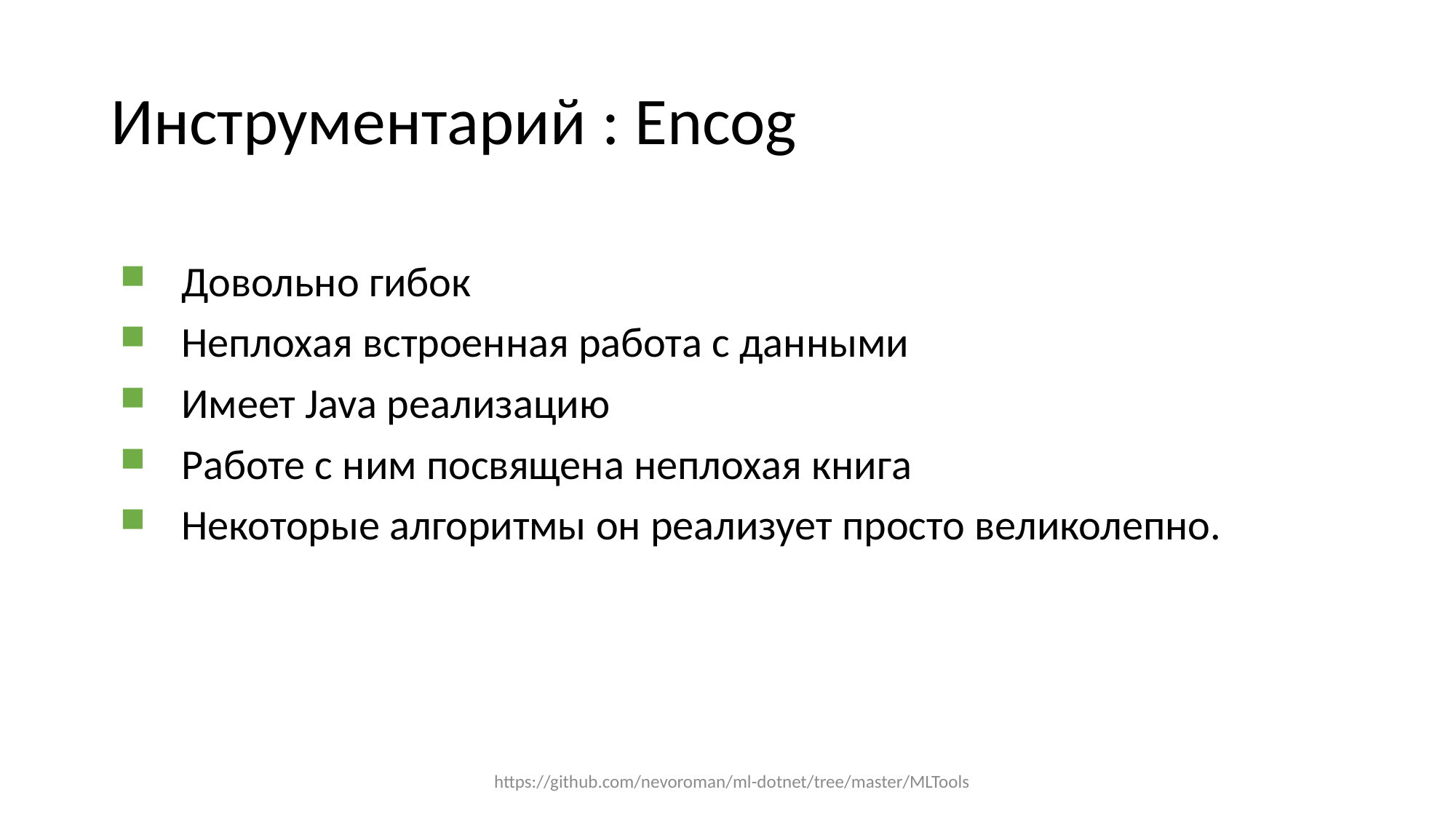

# Инструментарий : Encog
Довольно гибок
Неплохая встроенная работа с данными
Имеет Java реализацию
Работе с ним посвящена неплохая книга
Некоторые алгоритмы он реализует просто великолепно.

21
https://github.com/nevoroman/ml-dotnet/tree/master/MLTools